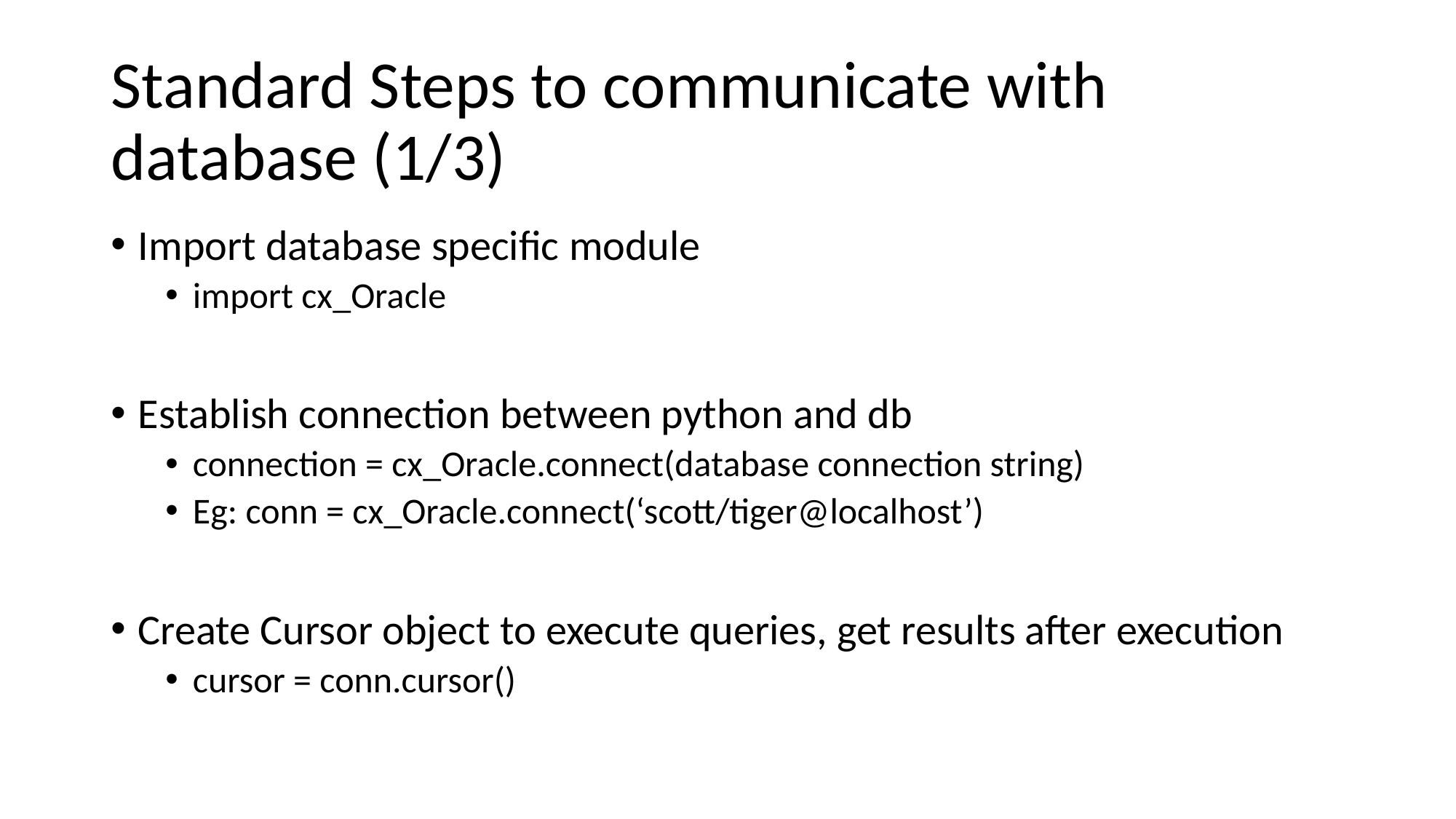

# Standard Steps to communicate with database (1/3)
Import database specific module
import cx_Oracle

Establish connection between python and db
connection = cx_Oracle.connect(database connection string)
Eg: conn = cx_Oracle.connect(‘scott/tiger@localhost’)

Create Cursor object to execute queries, get results after execution
cursor = conn.cursor()